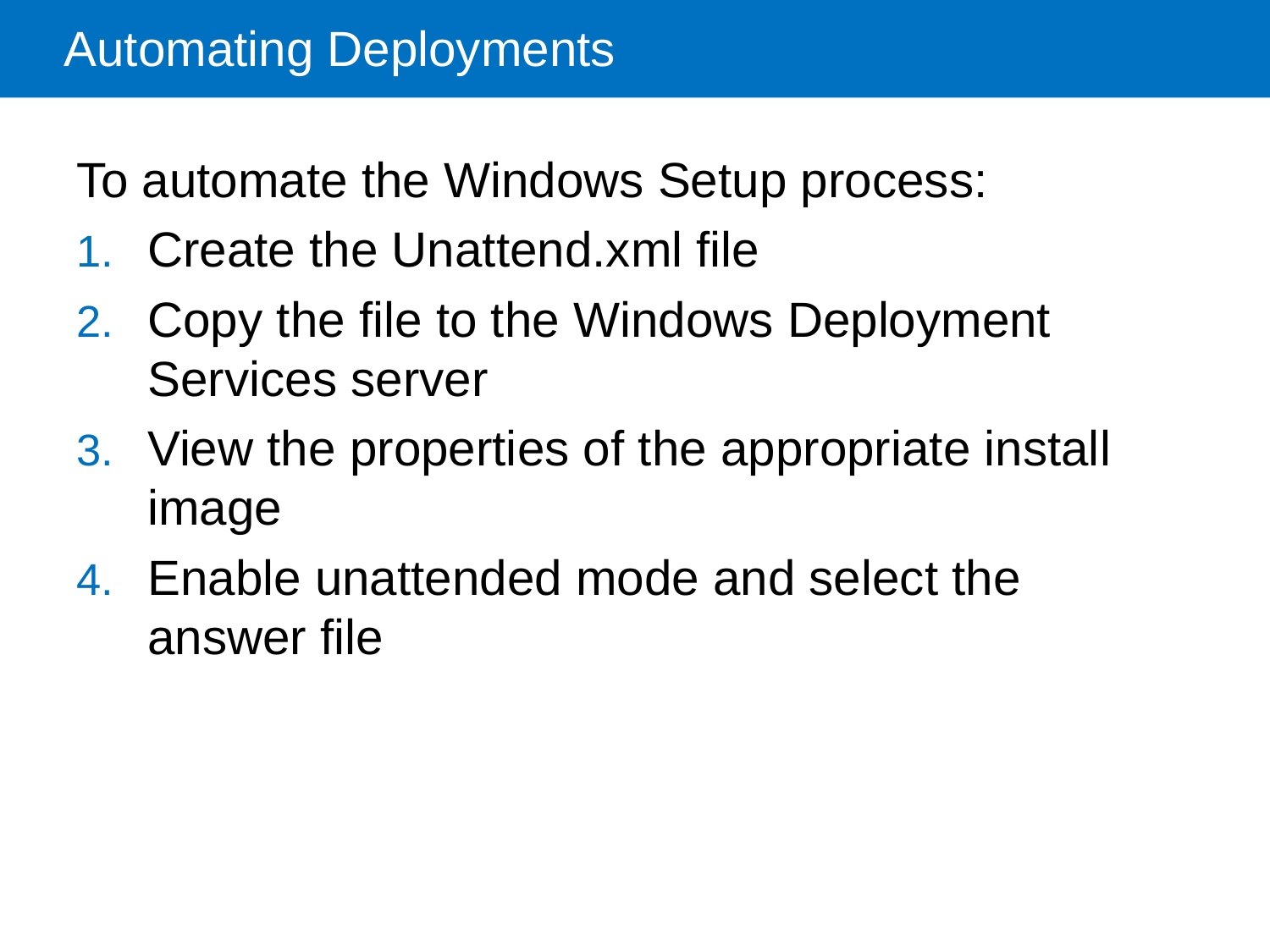

# Automating Deployments
To automate the Windows Setup process:
Create the Unattend.xml file
Copy the file to the Windows Deployment Services server
View the properties of the appropriate install image
Enable unattended mode and select the answer file